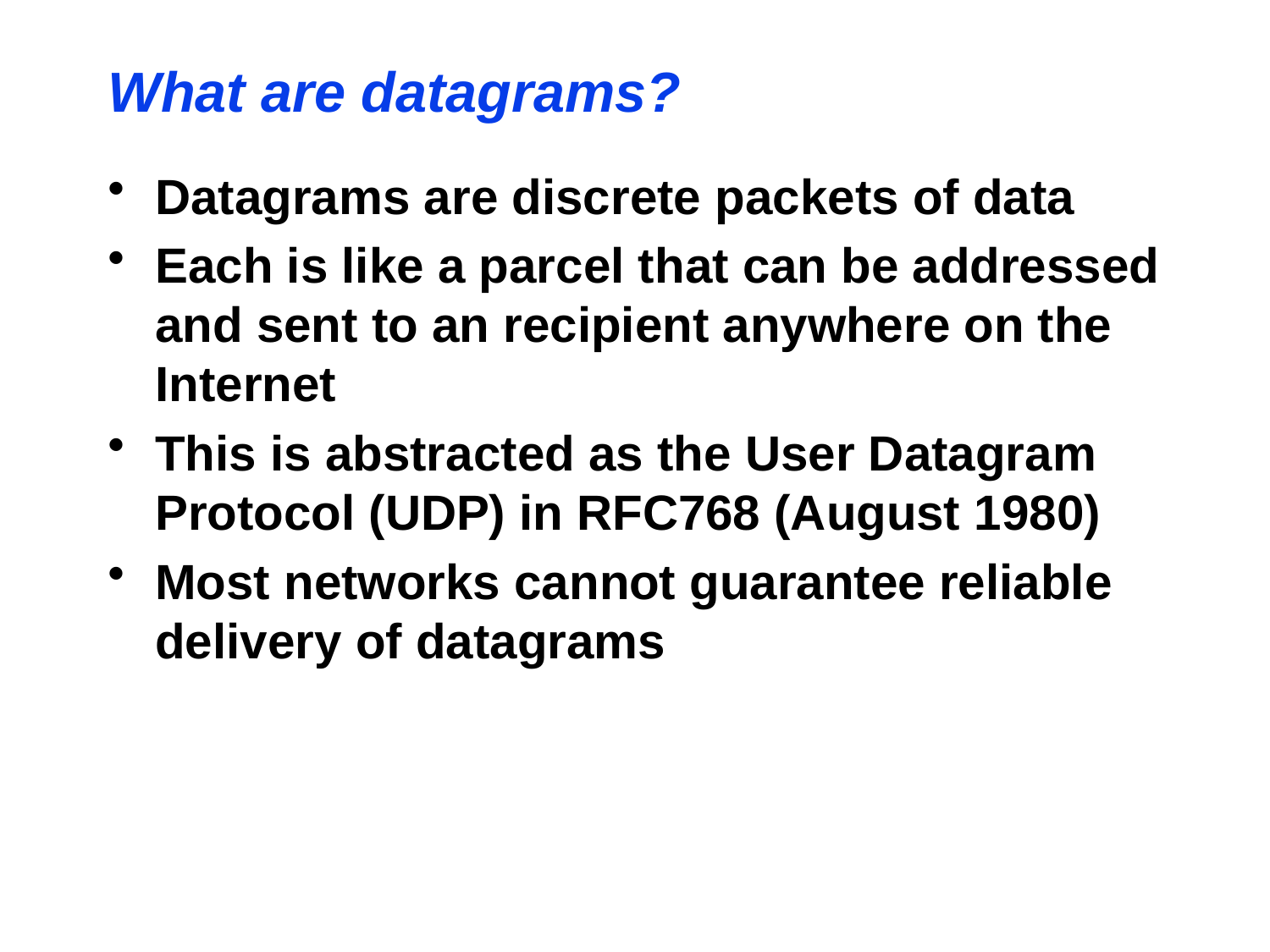

What are datagrams?
Datagrams are discrete packets of data
Each is like a parcel that can be addressed and sent to an recipient anywhere on the Internet
This is abstracted as the User Datagram Protocol (UDP) in RFC768 (August 1980)
Most networks cannot guarantee reliable delivery of datagrams